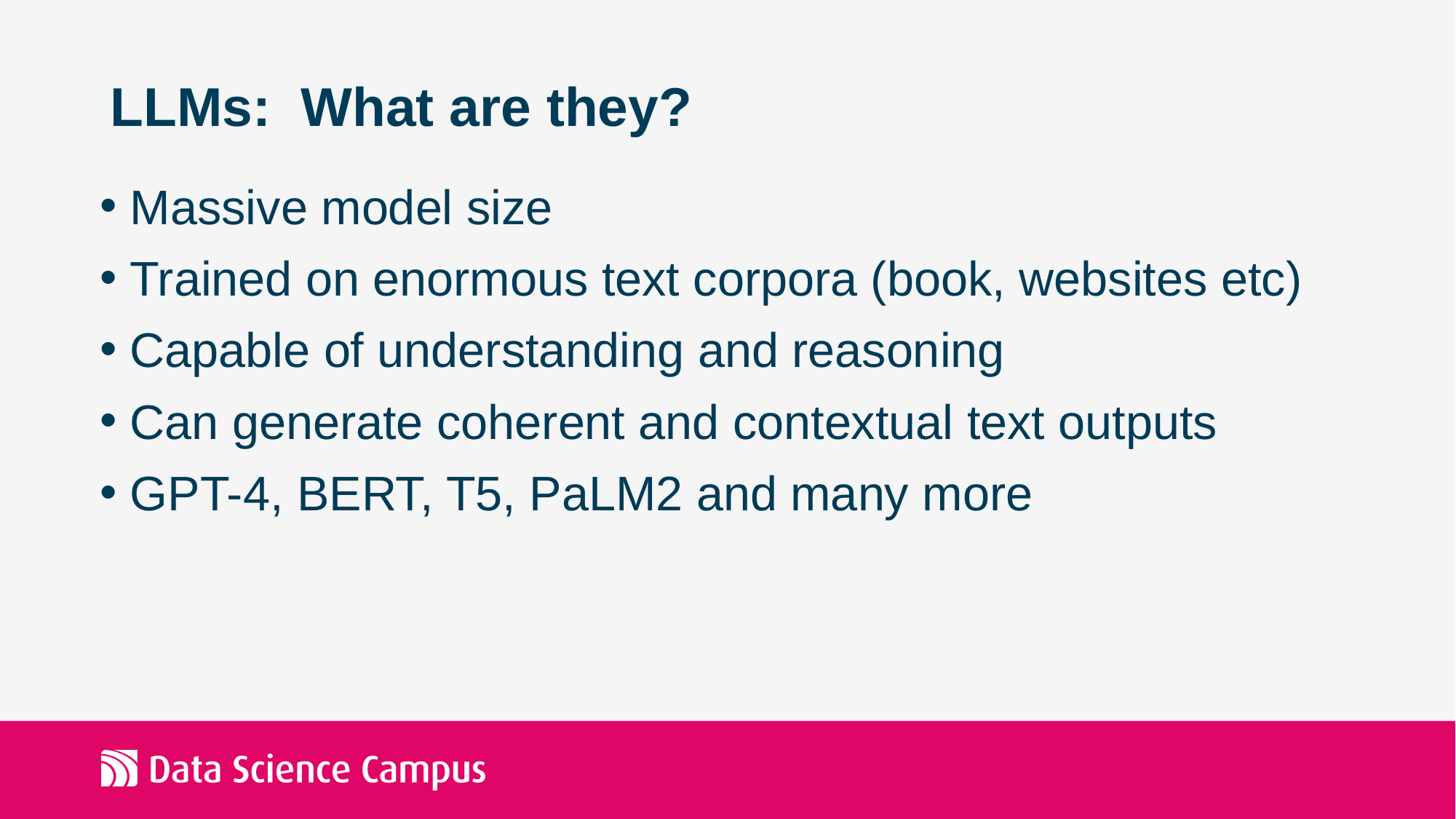

# LLMs:  What are they?
Massive model size
Trained on enormous text corpora (book, websites etc)
Capable of understanding and reasoning
Can generate coherent and contextual text outputs
GPT-4, BERT, T5, PaLM2 and many more